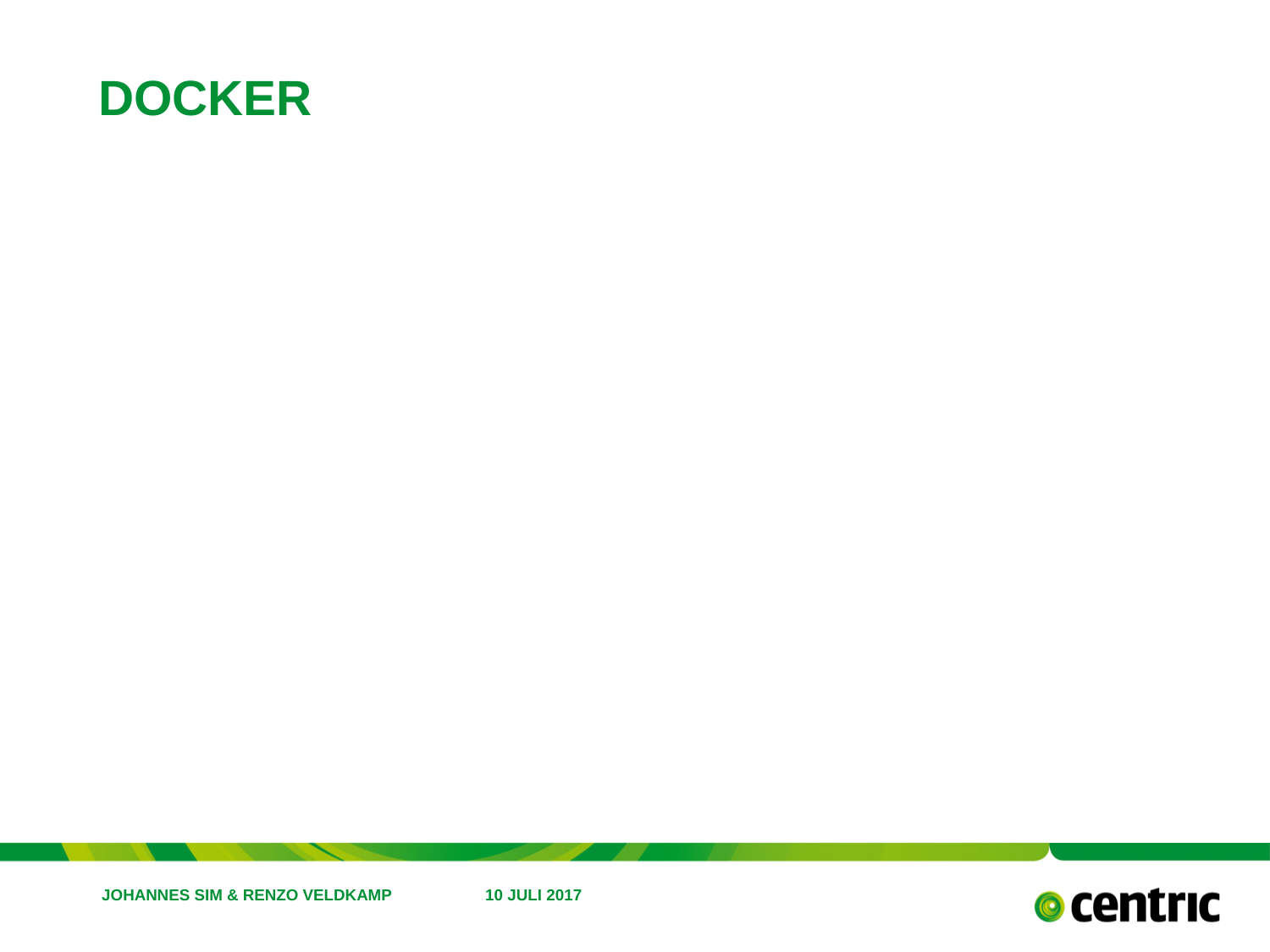

# docker

Johannes Sim & Renzo veldkamp
10 juli 2017